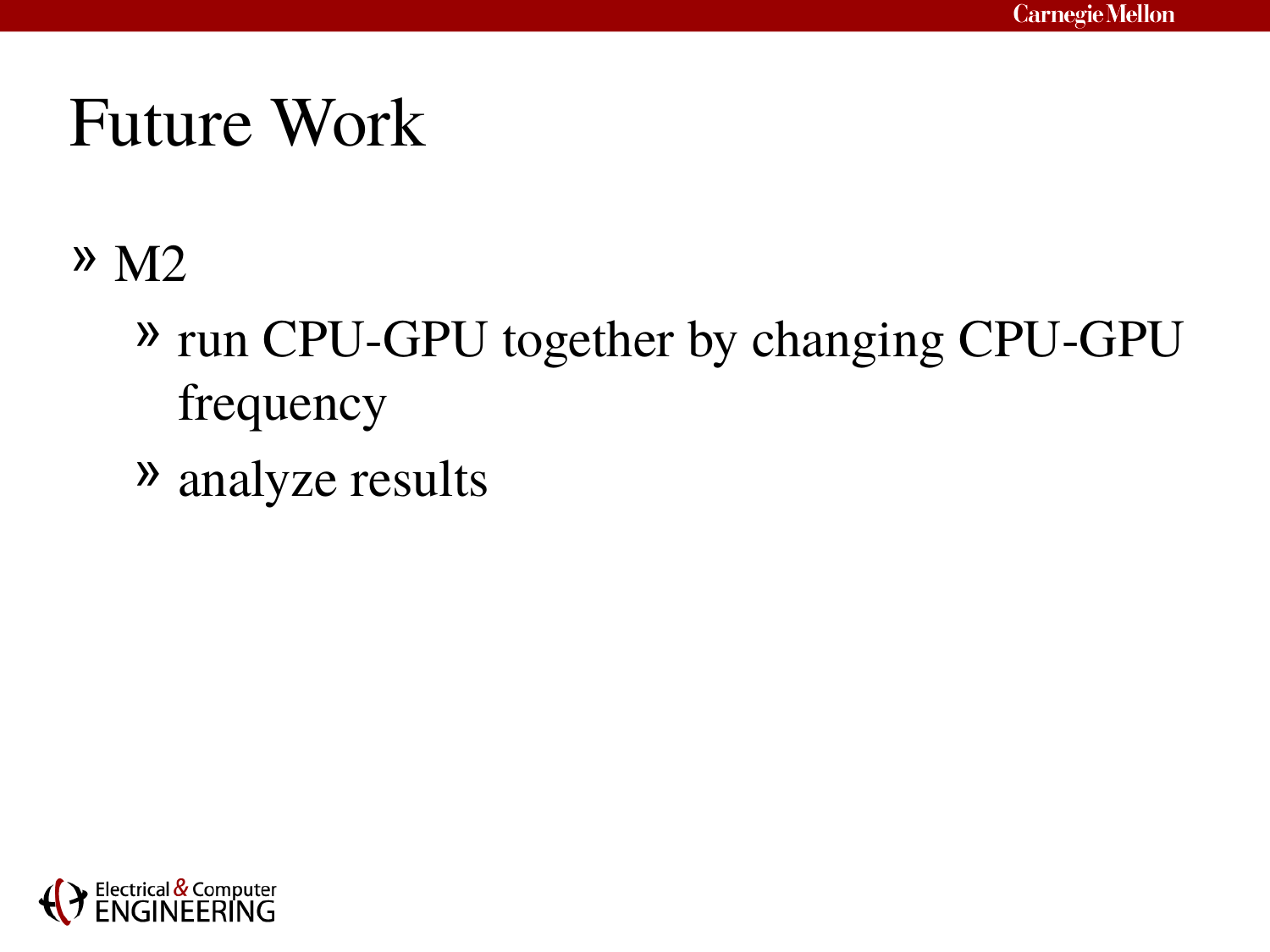

# Future Work
M2
run CPU-GPU together by changing CPU-GPU frequency
analyze results
9